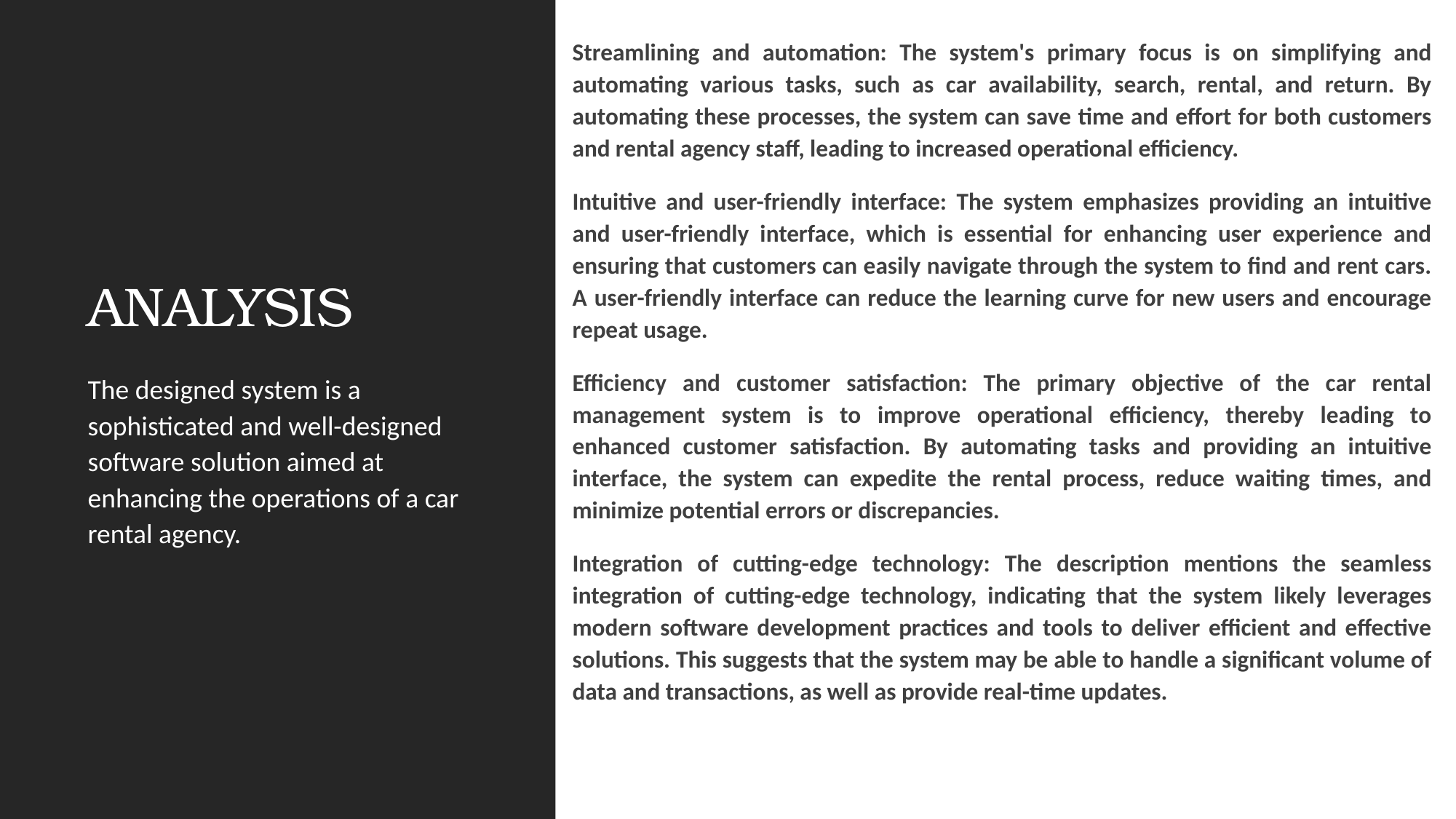

Streamlining and automation: The system's primary focus is on simplifying and automating various tasks, such as car availability, search, rental, and return. By automating these processes, the system can save time and effort for both customers and rental agency staff, leading to increased operational efficiency.
Intuitive and user-friendly interface: The system emphasizes providing an intuitive and user-friendly interface, which is essential for enhancing user experience and ensuring that customers can easily navigate through the system to find and rent cars. A user-friendly interface can reduce the learning curve for new users and encourage repeat usage.
Efficiency and customer satisfaction: The primary objective of the car rental management system is to improve operational efficiency, thereby leading to enhanced customer satisfaction. By automating tasks and providing an intuitive interface, the system can expedite the rental process, reduce waiting times, and minimize potential errors or discrepancies.
Integration of cutting-edge technology: The description mentions the seamless integration of cutting-edge technology, indicating that the system likely leverages modern software development practices and tools to deliver efficient and effective solutions. This suggests that the system may be able to handle a significant volume of data and transactions, as well as provide real-time updates.
# ANALYSIS
The designed system is a sophisticated and well-designed software solution aimed at enhancing the operations of a car rental agency.